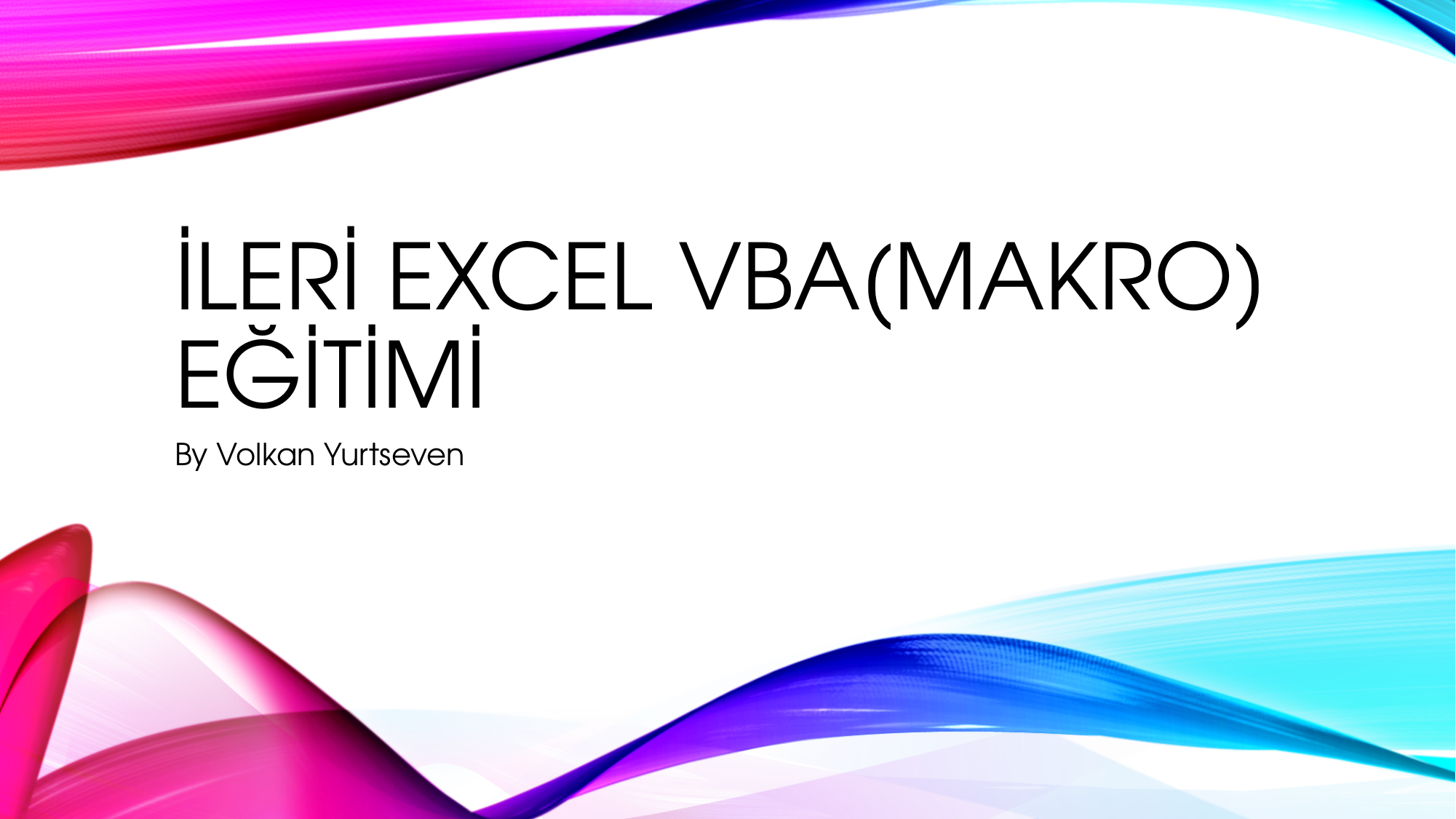

# İLERİ EXCEL VBA(MAKRO) EĞİTİMİ
By Volkan Yurtseven